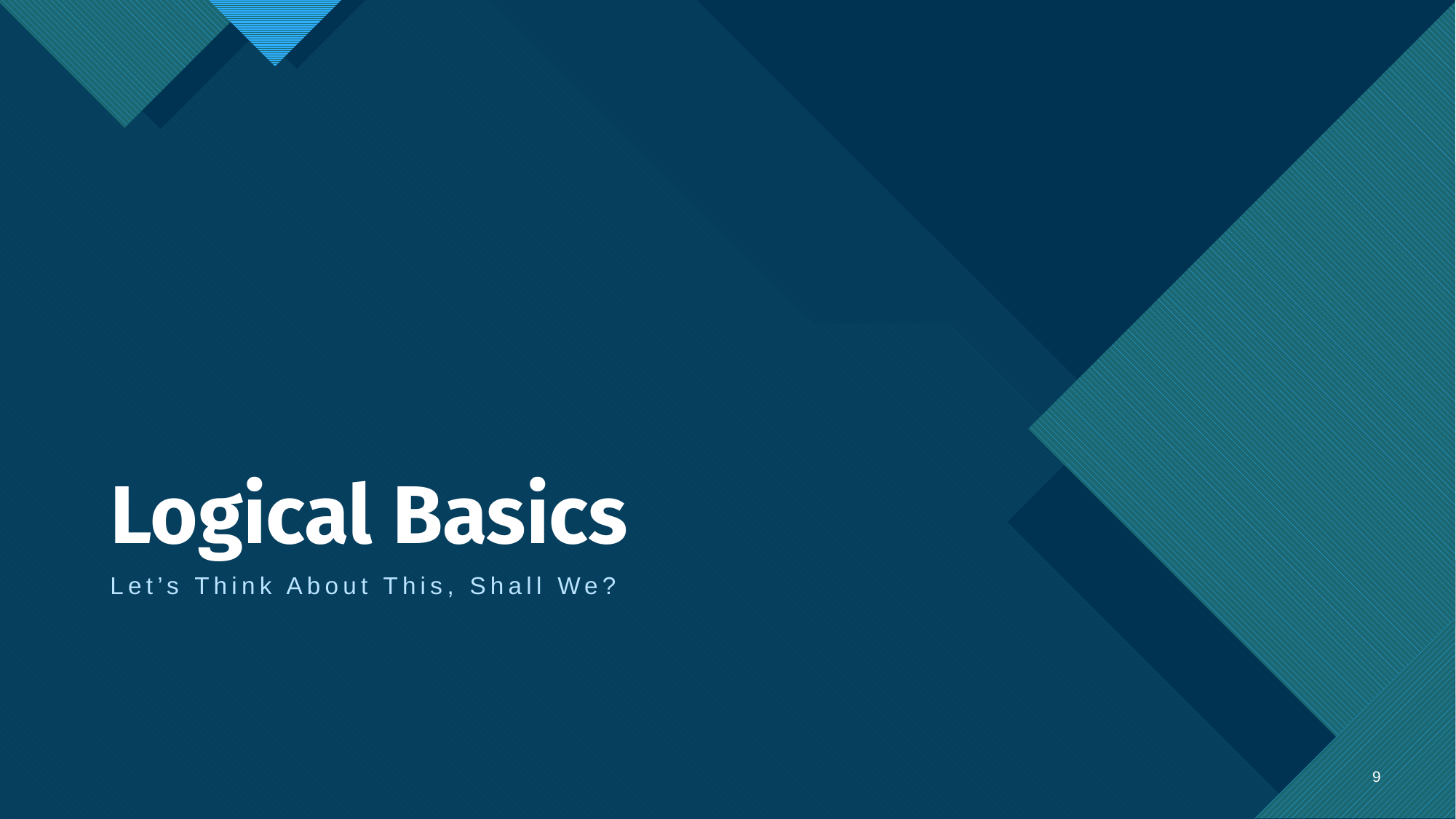

# Logical Basics
Let’s Think About This, Shall We?
9